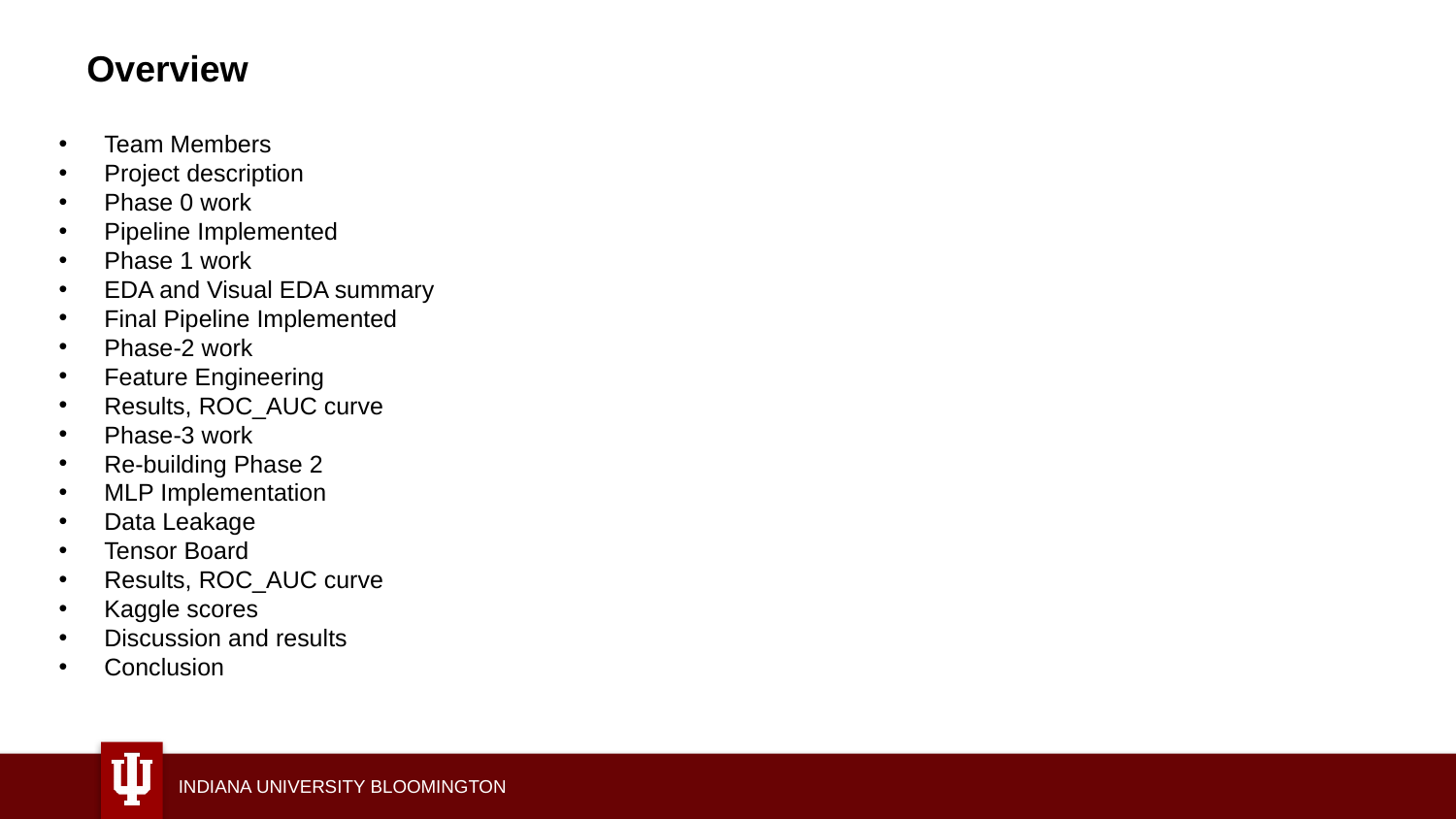

Overview
Team Members
Project description
Phase 0 work
Pipeline Implemented
Phase 1 work
EDA and Visual EDA summary
Final Pipeline Implemented
Phase-2 work
Feature Engineering
Results, ROC_AUC curve
Phase-3 work
Re-building Phase 2
MLP Implementation
Data Leakage
Tensor Board
Results, ROC_AUC curve
Kaggle scores
Discussion and results
Conclusion